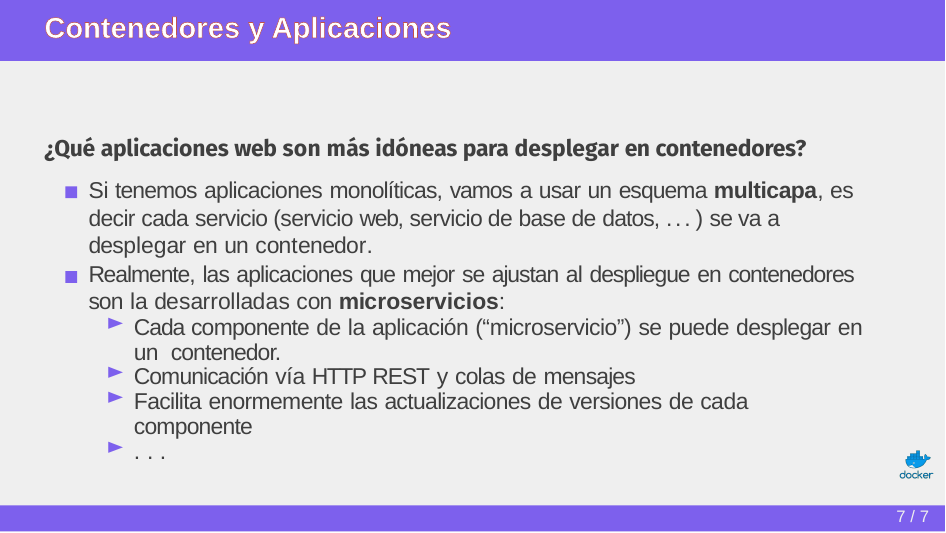

# Contenedores y Aplicaciones
¿Qué aplicaciones web son más idóneas para desplegar en contenedores?
Si tenemos aplicaciones monolíticas, vamos a usar un esquema multicapa, es  decir cada servicio (servicio web, servicio de base de datos, . . . ) se va a  desplegar en un contenedor.
Realmente, las aplicaciones que mejor se ajustan al despliegue en contenedores  son la desarrolladas con microservicios:
Cada componente de la aplicación (“microservicio”) se puede desplegar en un  contenedor.
Comunicación vía HTTP REST y colas de mensajes
Facilita enormemente las actualizaciones de versiones de cada componente
. . .

7 / 7